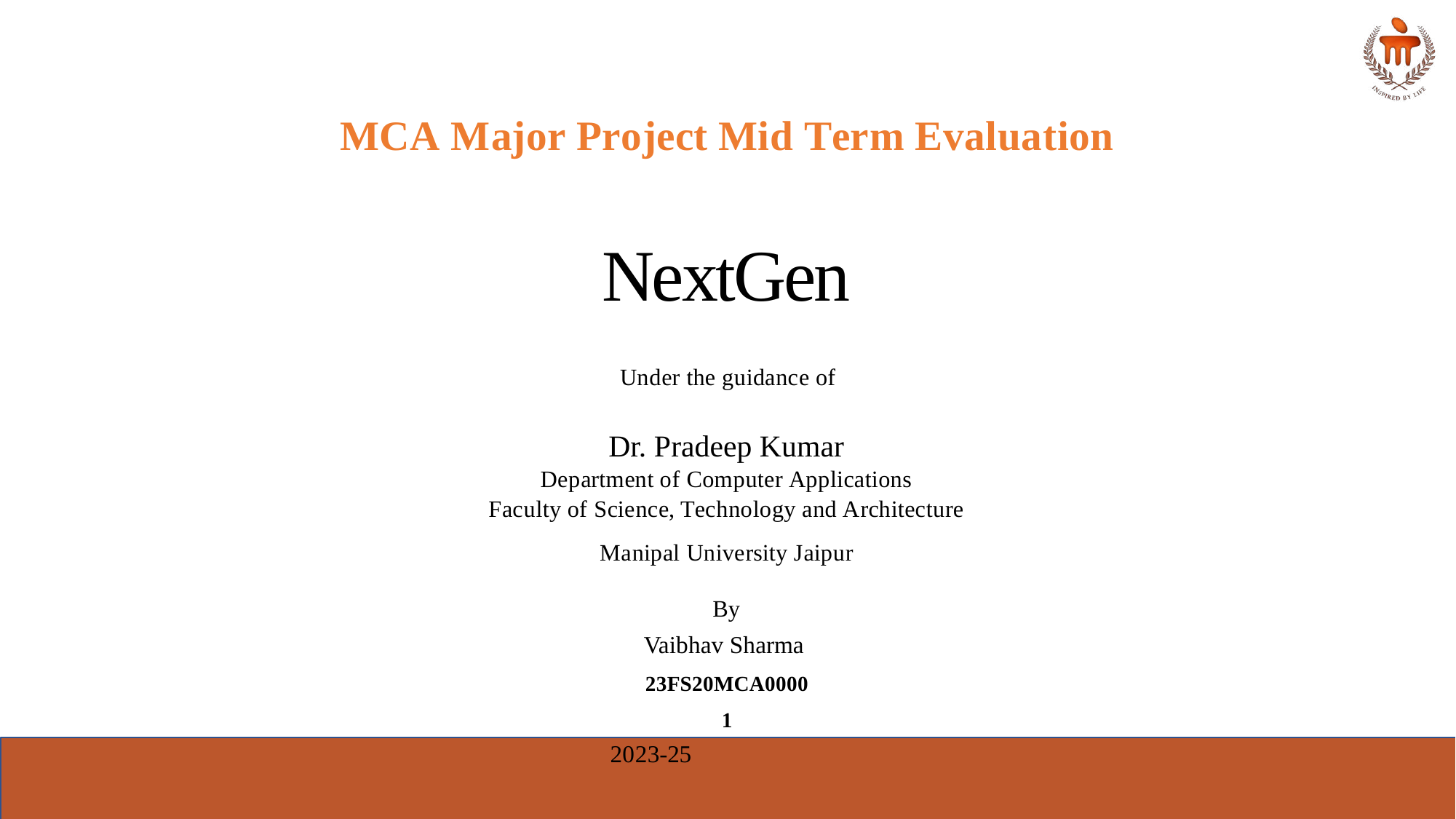

# MCA Major Project Mid Term Evaluation
NextGen
Under the guidance of
Dr. Pradeep Kumar
Department of Computer Applications
Faculty of Science, Technology and Architecture
Manipal University Jaipur

By
Vaibhav Sharma
23FS20MCA00001
2023-25